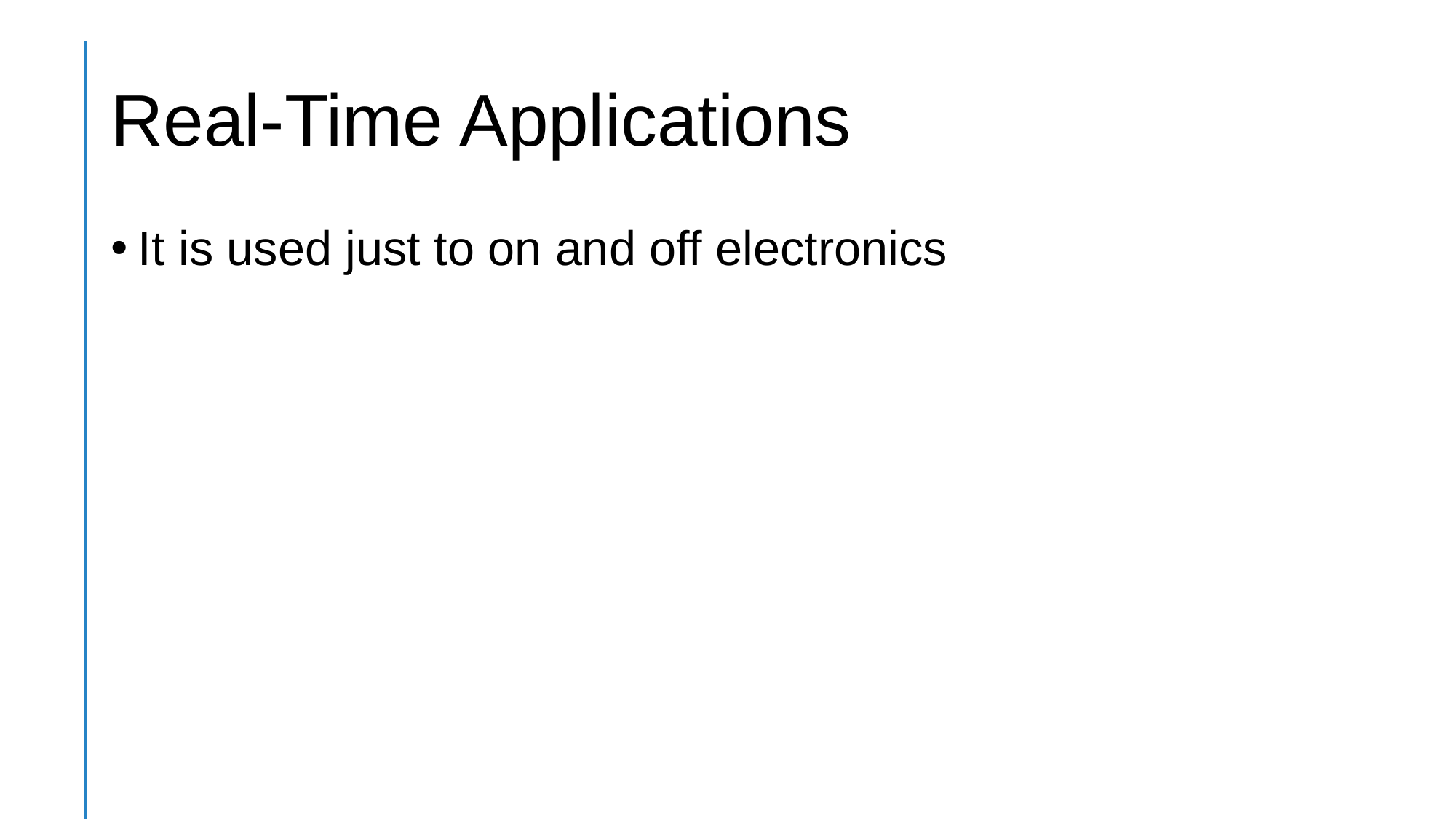

# Real-Time Applications
It is used just to on and off electronics